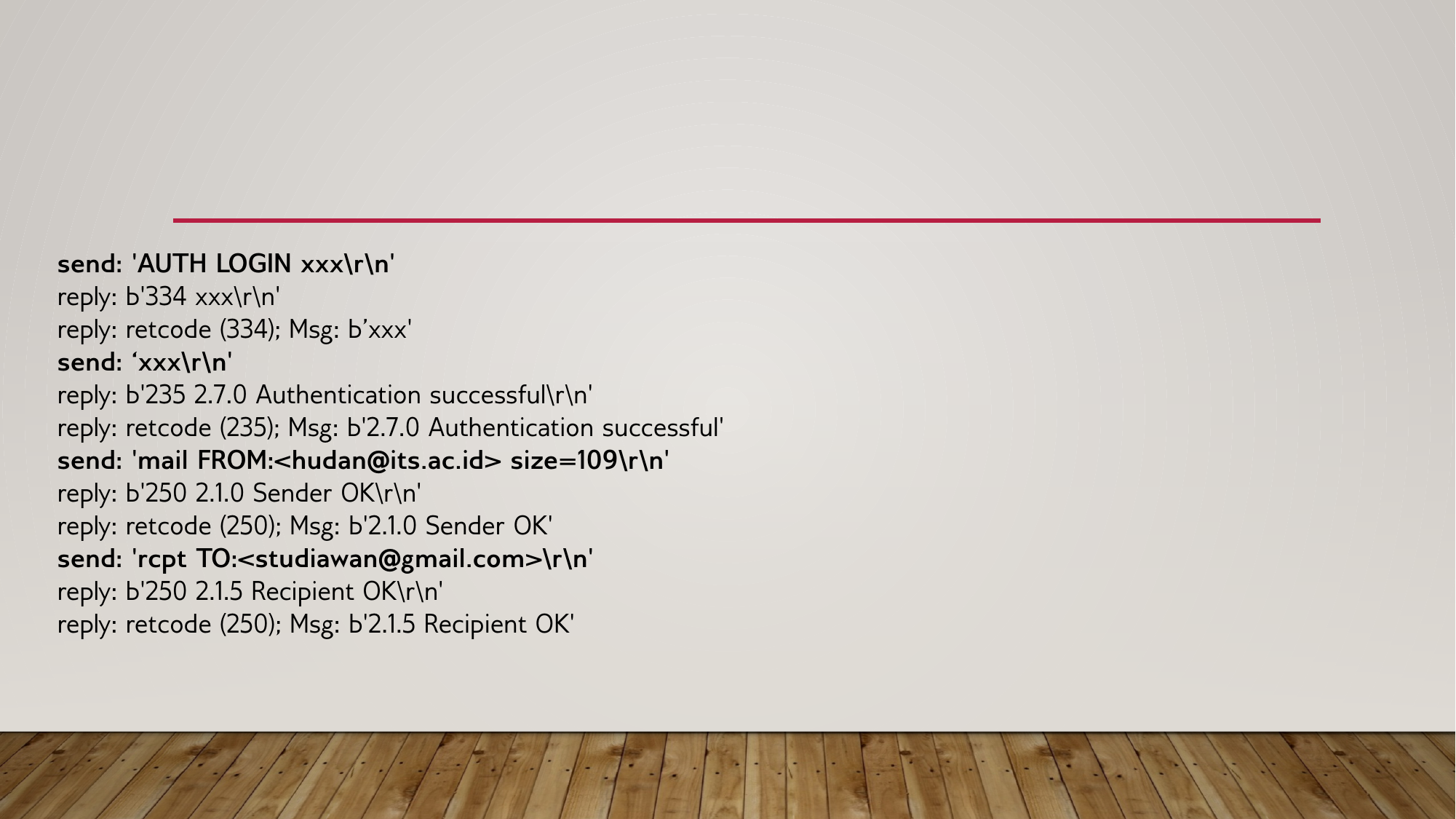

send: 'AUTH LOGIN xxx\r\n'
reply: b'334 xxx\r\n'
reply: retcode (334); Msg: b’xxx'
send: ‘xxx\r\n'
reply: b'235 2.7.0 Authentication successful\r\n'
reply: retcode (235); Msg: b'2.7.0 Authentication successful'
send: 'mail FROM:<hudan@its.ac.id> size=109\r\n'
reply: b'250 2.1.0 Sender OK\r\n'
reply: retcode (250); Msg: b'2.1.0 Sender OK'
send: 'rcpt TO:<studiawan@gmail.com>\r\n'
reply: b'250 2.1.5 Recipient OK\r\n'
reply: retcode (250); Msg: b'2.1.5 Recipient OK'